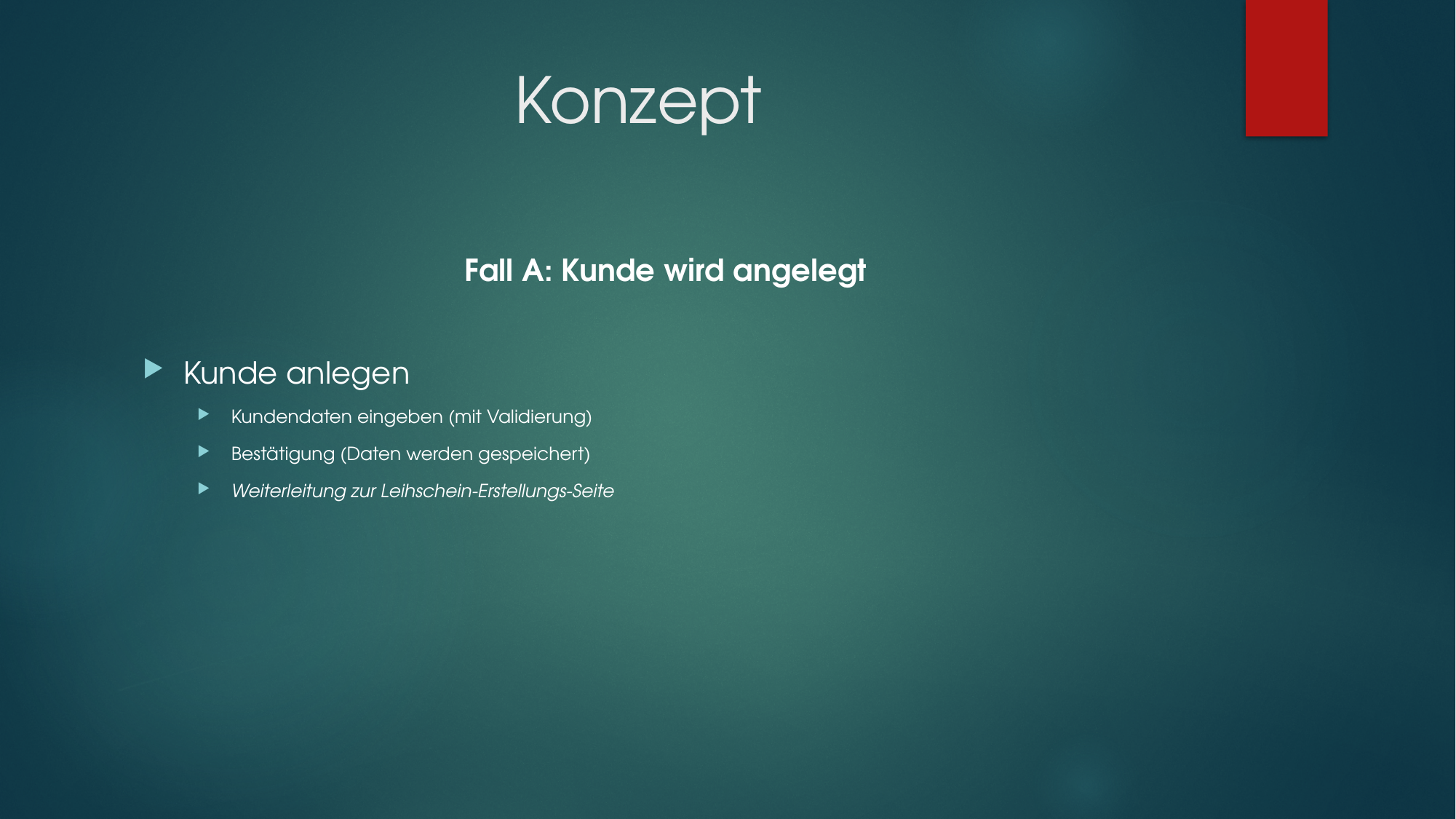

# Konzept
Fall A: Kunde wird angelegt

Kunde anlegen
Kundendaten eingeben (mit Validierung)
Bestätigung (Daten werden gespeichert)
Weiterleitung zur Leihschein-Erstellungs-Seite